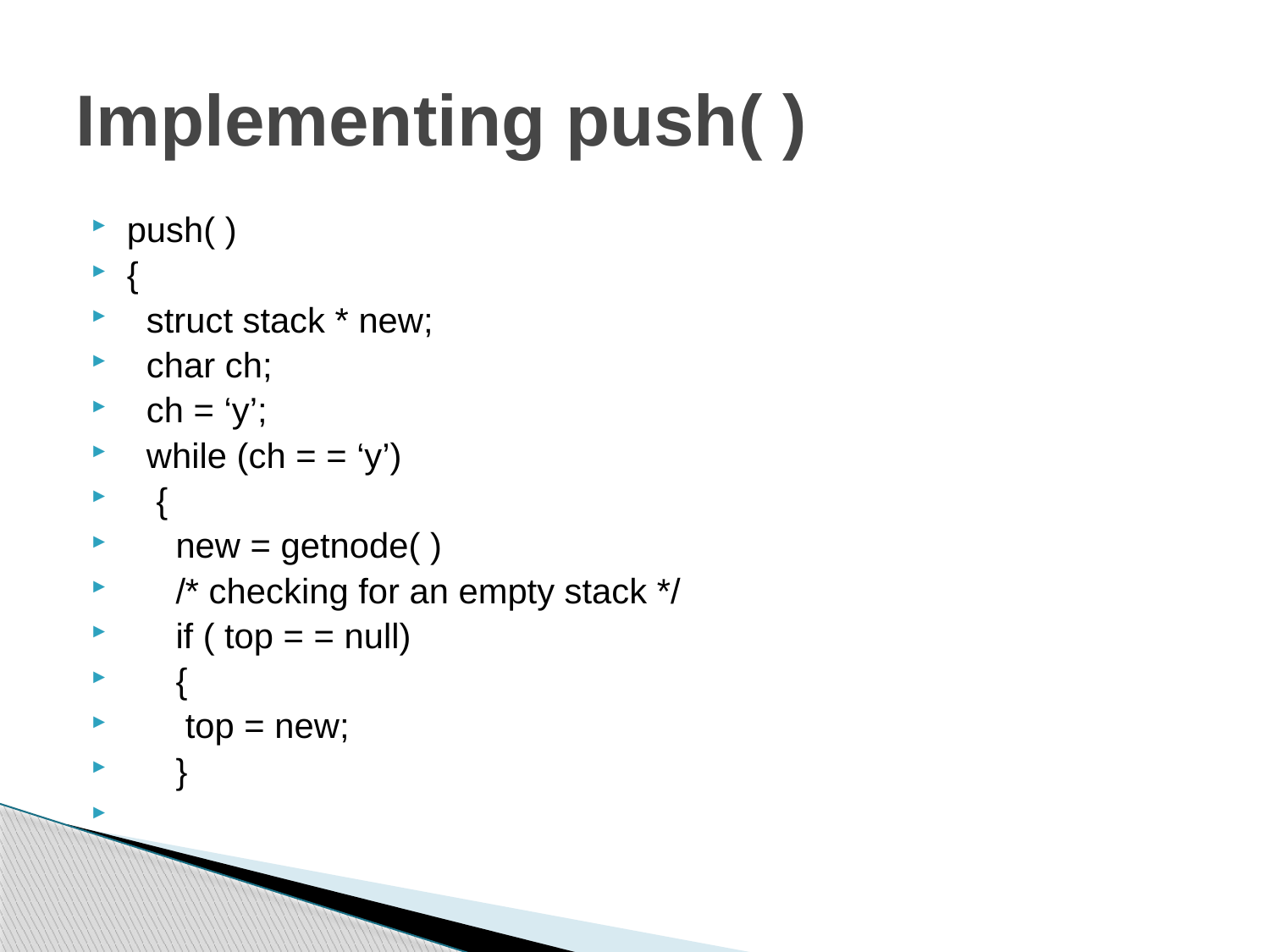

# Implementing push( )
push( )
{
  struct stack * new;
  char ch;
  ch = ‘y’;
  while (ch = = ‘y’)
   {
     new = getnode( )
     /* checking for an empty stack */
     if ( top = = null)
     {
      top = new;
     }